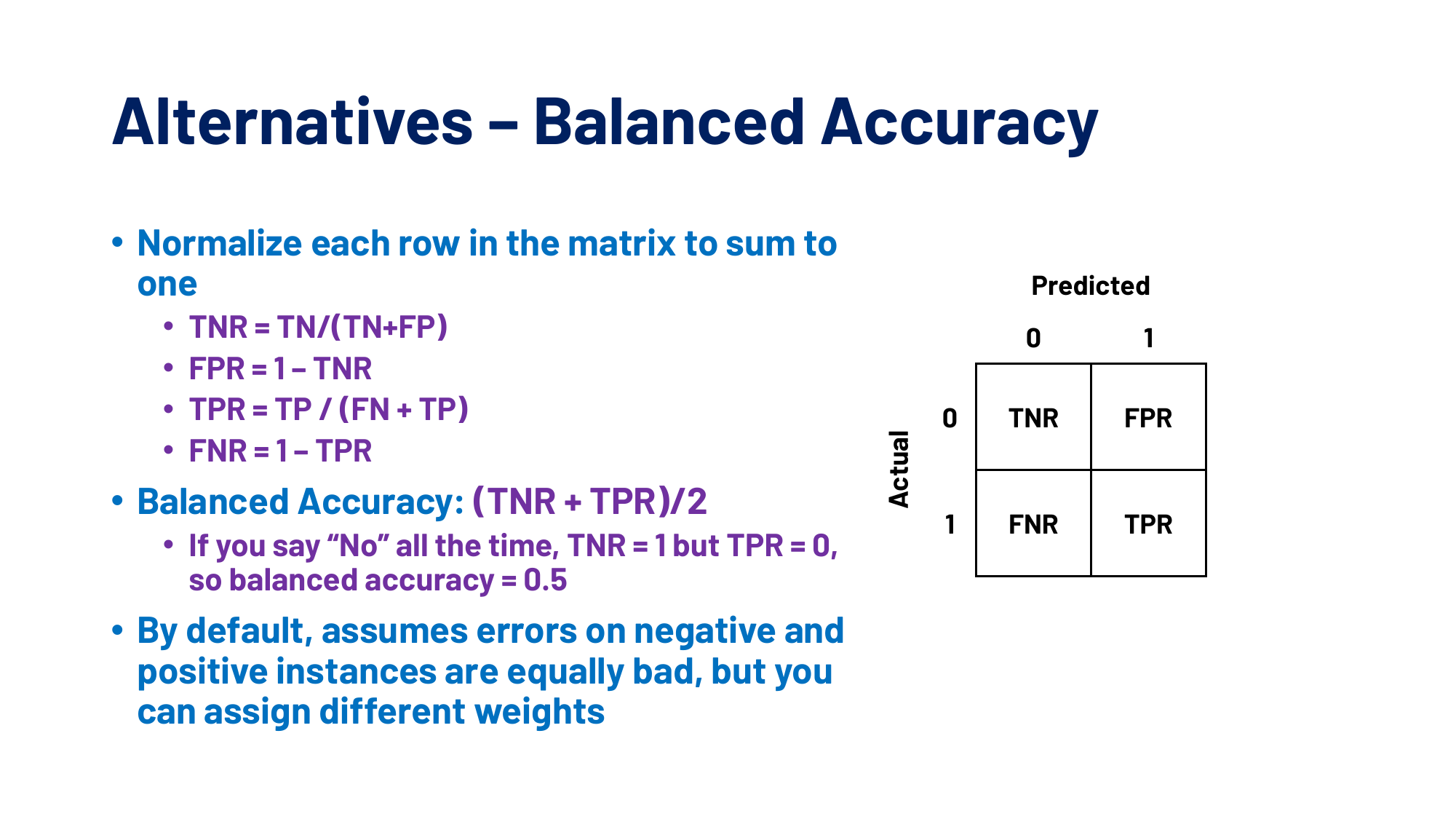

# Alternatives – Balanced Accuracy
Normalize each row in the matrix to sum to one
TNR = TN/(TN+FP)
FPR = 1 – TNR
TPR = TP / (FN + TP)
FNR = 1 – TPR
Balanced Accuracy: (TNR + TPR)/2
If you say “No” all the time, TNR = 1 but TPR = 0, so balanced accuracy = 0.5
By default, assumes errors on negative and positive instances are equally bad, but you can assign different weights

Predicted
0
1
0
TNR
FPR
Actual
1
FNR
TPR